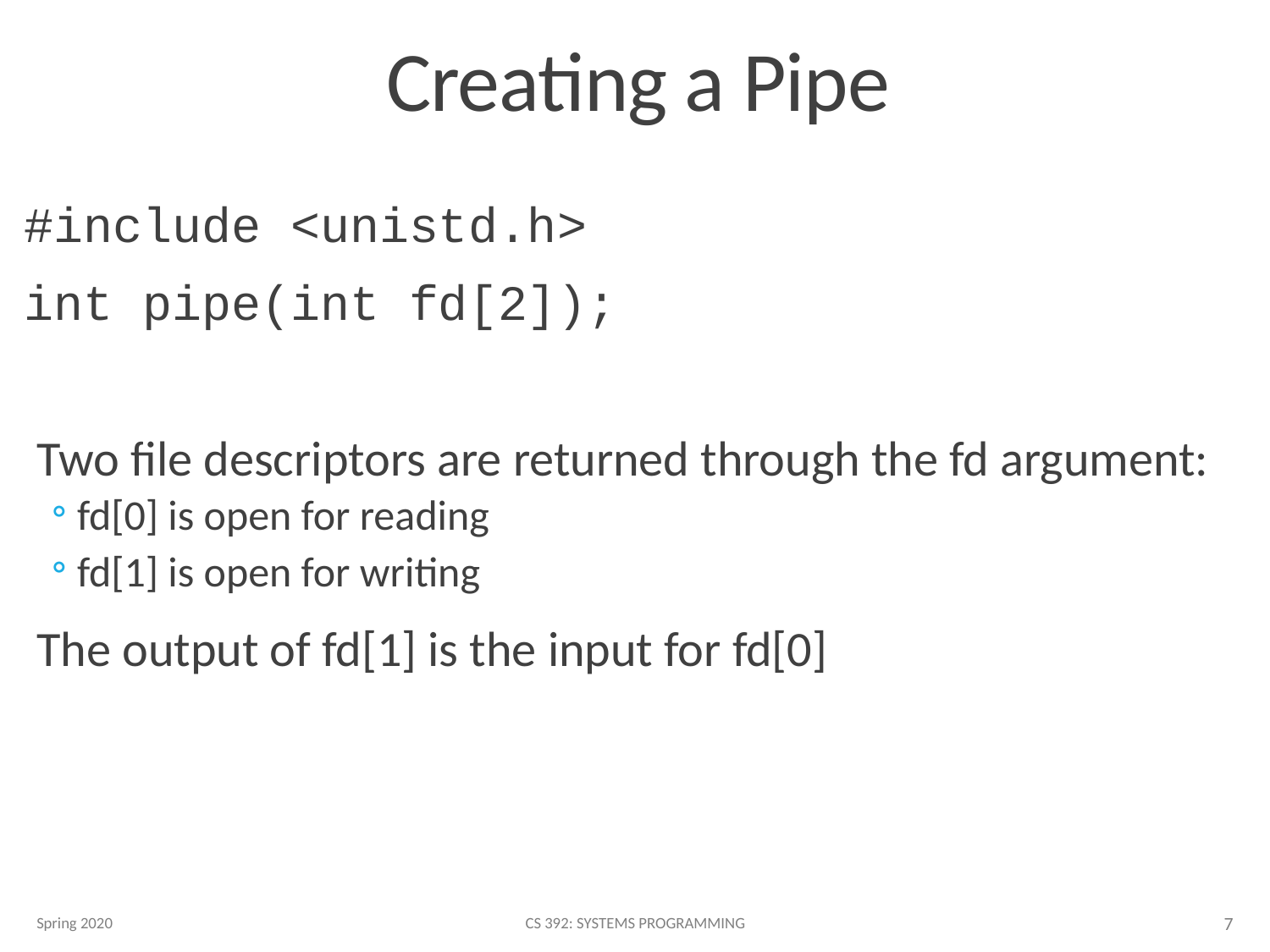

7
# Creating a Pipe
#include <unistd.h>
int pipe(int fd[2]);

Two file descriptors are returned through the fd argument:
fd[0] is open for reading
fd[1] is open for writing
The output of fd[1] is the input for fd[0]

Spring 2020
CS 392: Systems Programming